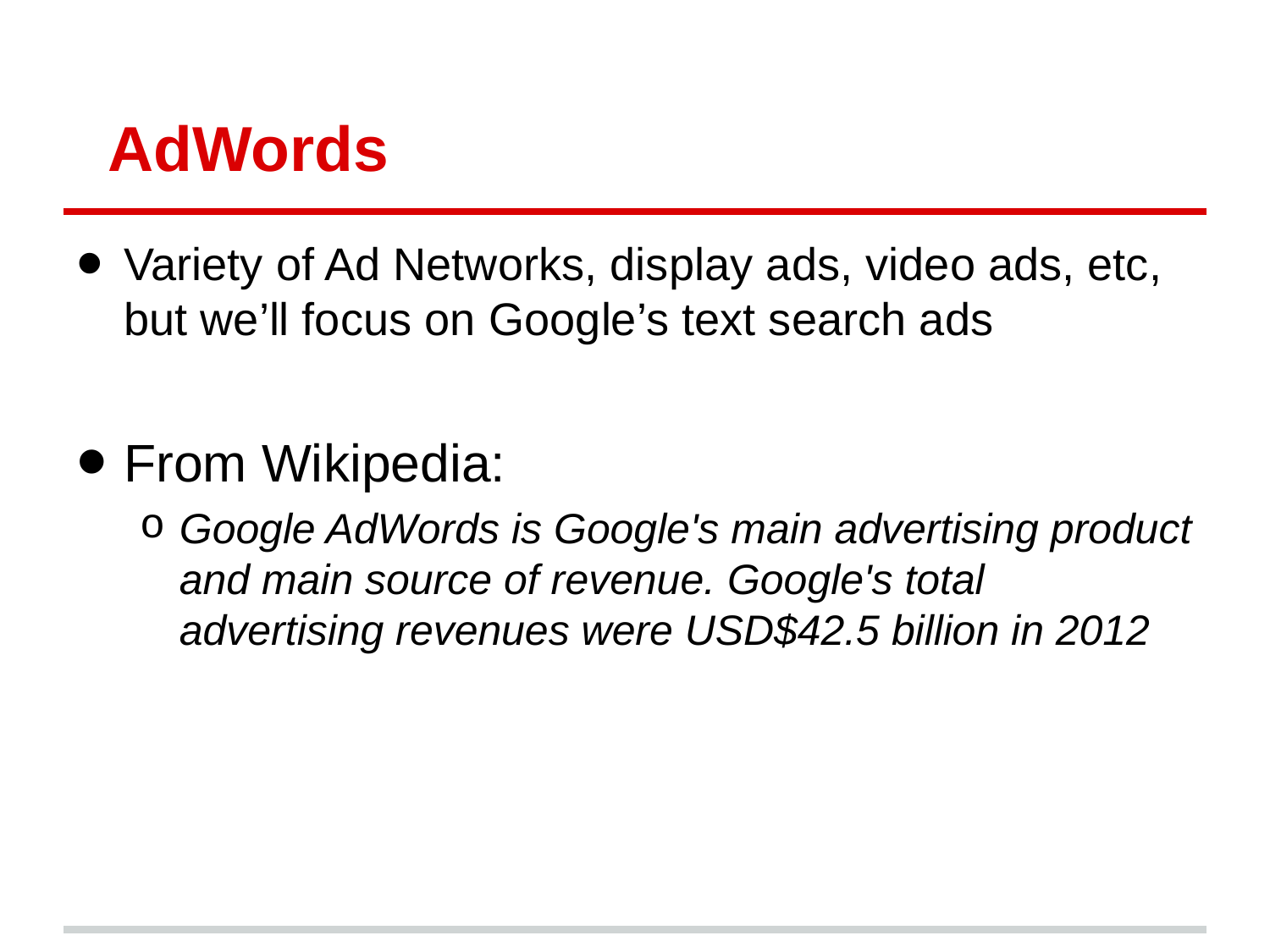

# AdWords
Variety of Ad Networks, display ads, video ads, etc, but we’ll focus on Google’s text search ads

From Wikipedia:
Google AdWords is Google's main advertising product and main source of revenue. Google's total advertising revenues were USD$42.5 billion in 2012